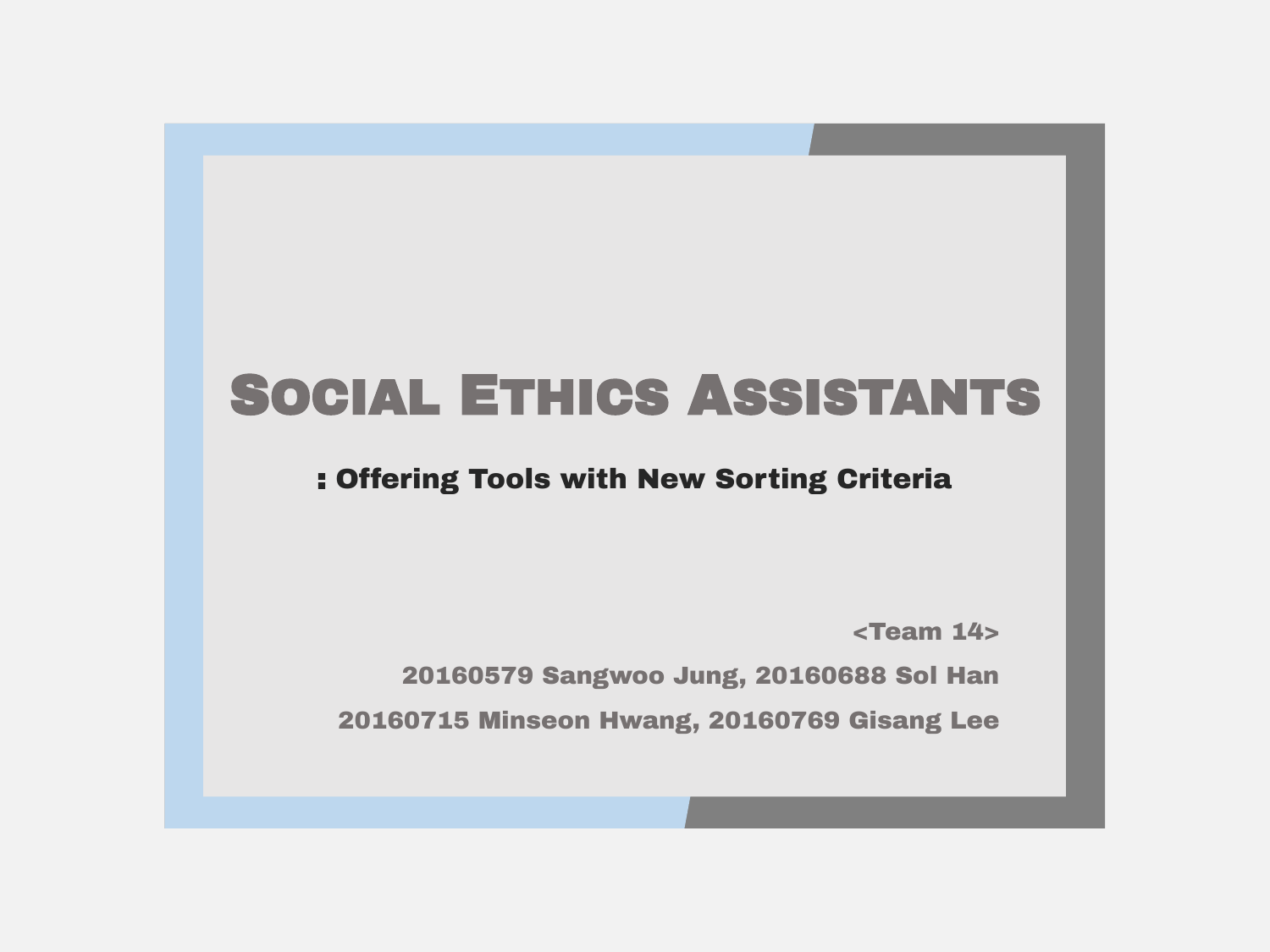

# SOCIAL ETHICS ASSISTANTS : Offering Tools with New Sorting Criteria
<Team 14>
20160579 Sangwoo Jung, 20160688 Sol Han
20160715 Minseon Hwang, 20160769 Gisang Lee